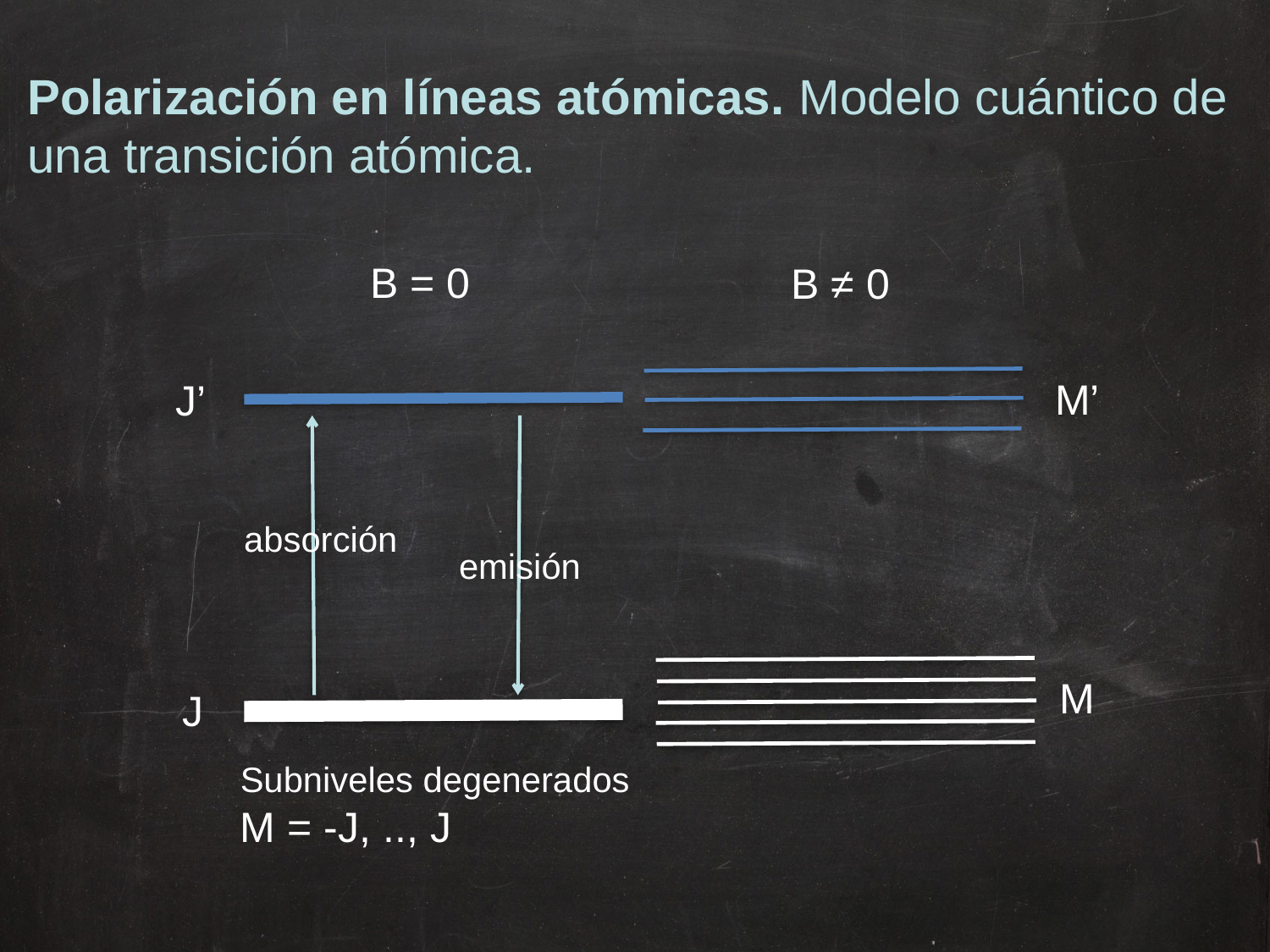

Polarización en líneas atómicas. Modelo cuántico de
una transición atómica.
B = 0
B ≠ 0
M’
J’
absorción
emisión
M
J
Subniveles degenerados
M = -J, .., J